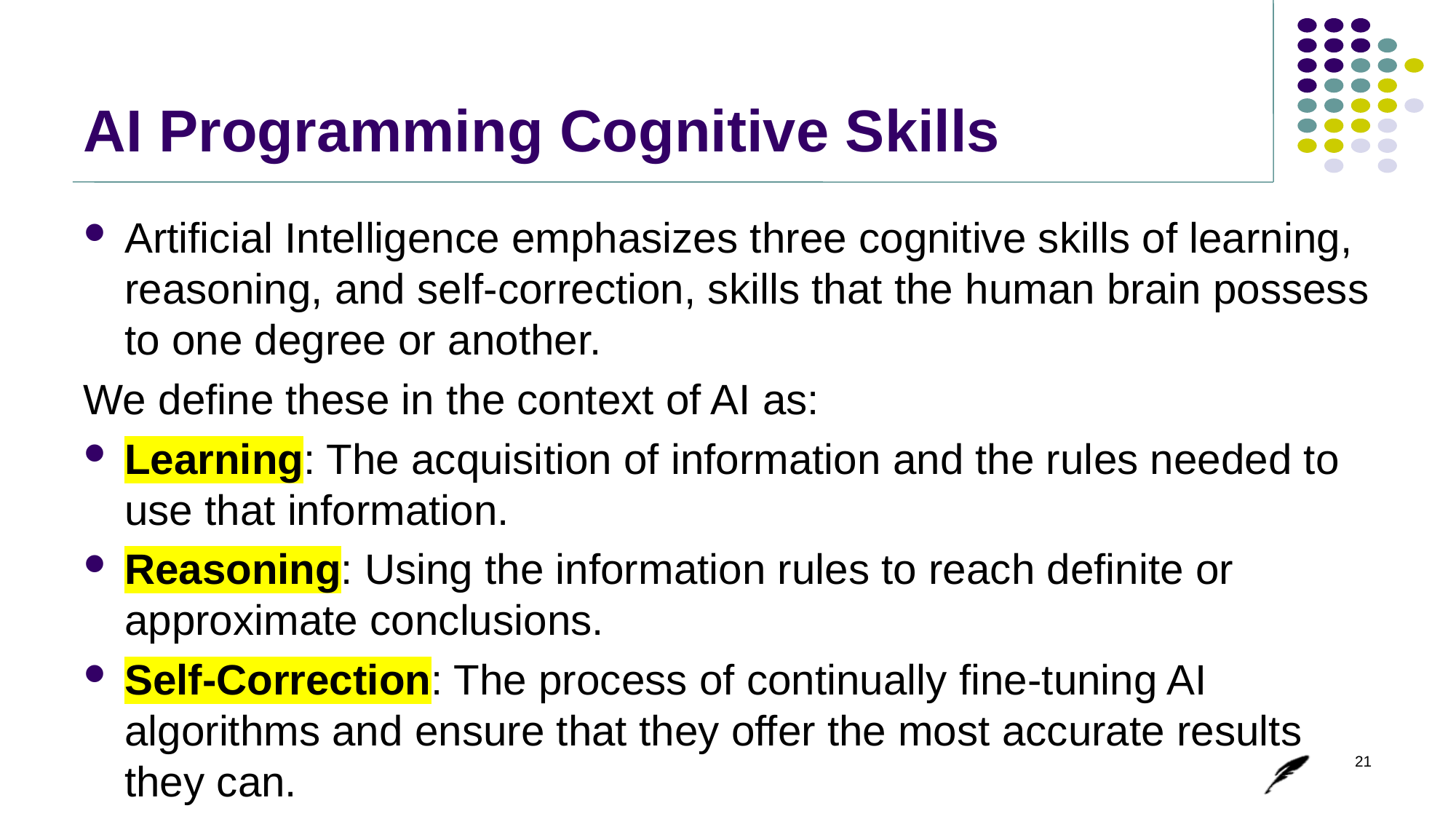

# AI Programming Cognitive Skills
Artificial Intelligence emphasizes three cognitive skills of learning, reasoning, and self-correction, skills that the human brain possess to one degree or another.
We define these in the context of AI as:
Learning: The acquisition of information and the rules needed to use that information.
Reasoning: Using the information rules to reach definite or approximate conclusions.
Self-Correction: The process of continually fine-tuning AI algorithms and ensure that they offer the most accurate results they can.
21